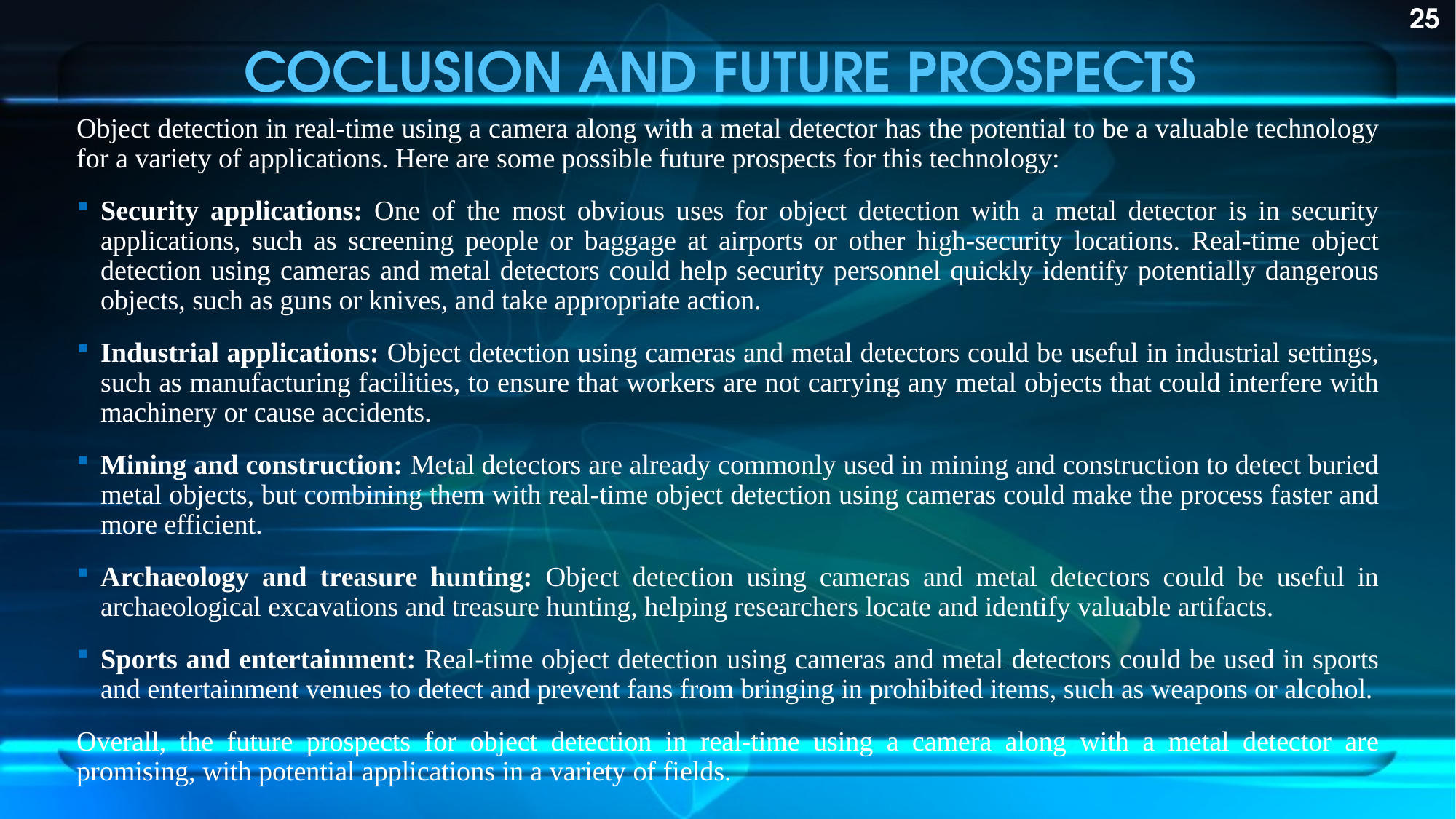

25
# COCLUSION AND FUTURE PROSPECTS
Object detection in real-time using a camera along with a metal detector has the potential to be a valuable technology for a variety of applications. Here are some possible future prospects for this technology:
Security applications: One of the most obvious uses for object detection with a metal detector is in security applications, such as screening people or baggage at airports or other high-security locations. Real-time object detection using cameras and metal detectors could help security personnel quickly identify potentially dangerous objects, such as guns or knives, and take appropriate action.
Industrial applications: Object detection using cameras and metal detectors could be useful in industrial settings, such as manufacturing facilities, to ensure that workers are not carrying any metal objects that could interfere with machinery or cause accidents.
Mining and construction: Metal detectors are already commonly used in mining and construction to detect buried metal objects, but combining them with real-time object detection using cameras could make the process faster and more efficient.
Archaeology and treasure hunting: Object detection using cameras and metal detectors could be useful in archaeological excavations and treasure hunting, helping researchers locate and identify valuable artifacts.
Sports and entertainment: Real-time object detection using cameras and metal detectors could be used in sports and entertainment venues to detect and prevent fans from bringing in prohibited items, such as weapons or alcohol.
Overall, the future prospects for object detection in real-time using a camera along with a metal detector are promising, with potential applications in a variety of fields.